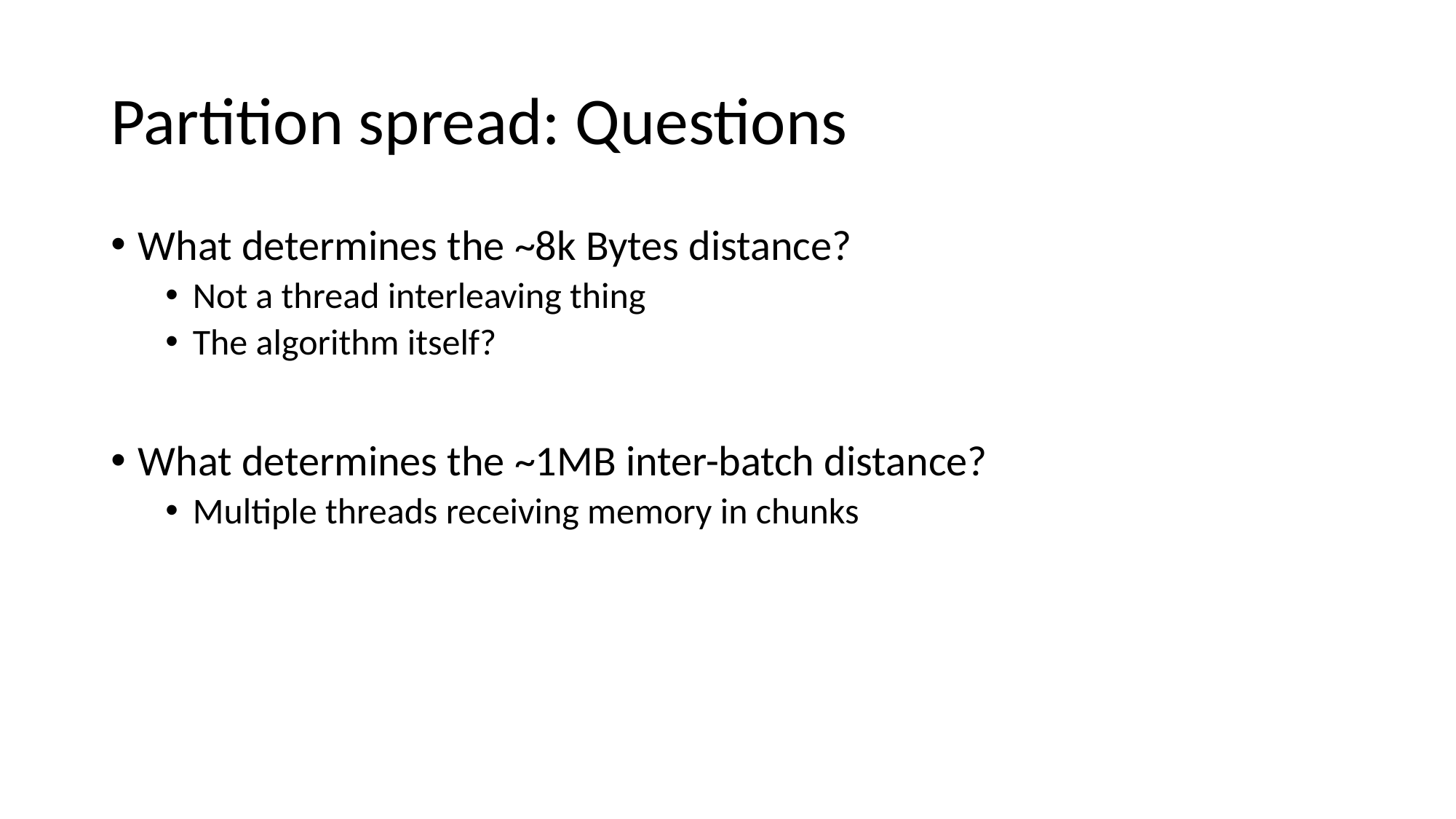

# Partition spread: Questions
What determines the ~8k Bytes distance?
Not a thread interleaving thing
The algorithm itself?

What determines the ~1MB inter-batch distance?
Multiple threads receiving memory in chunks